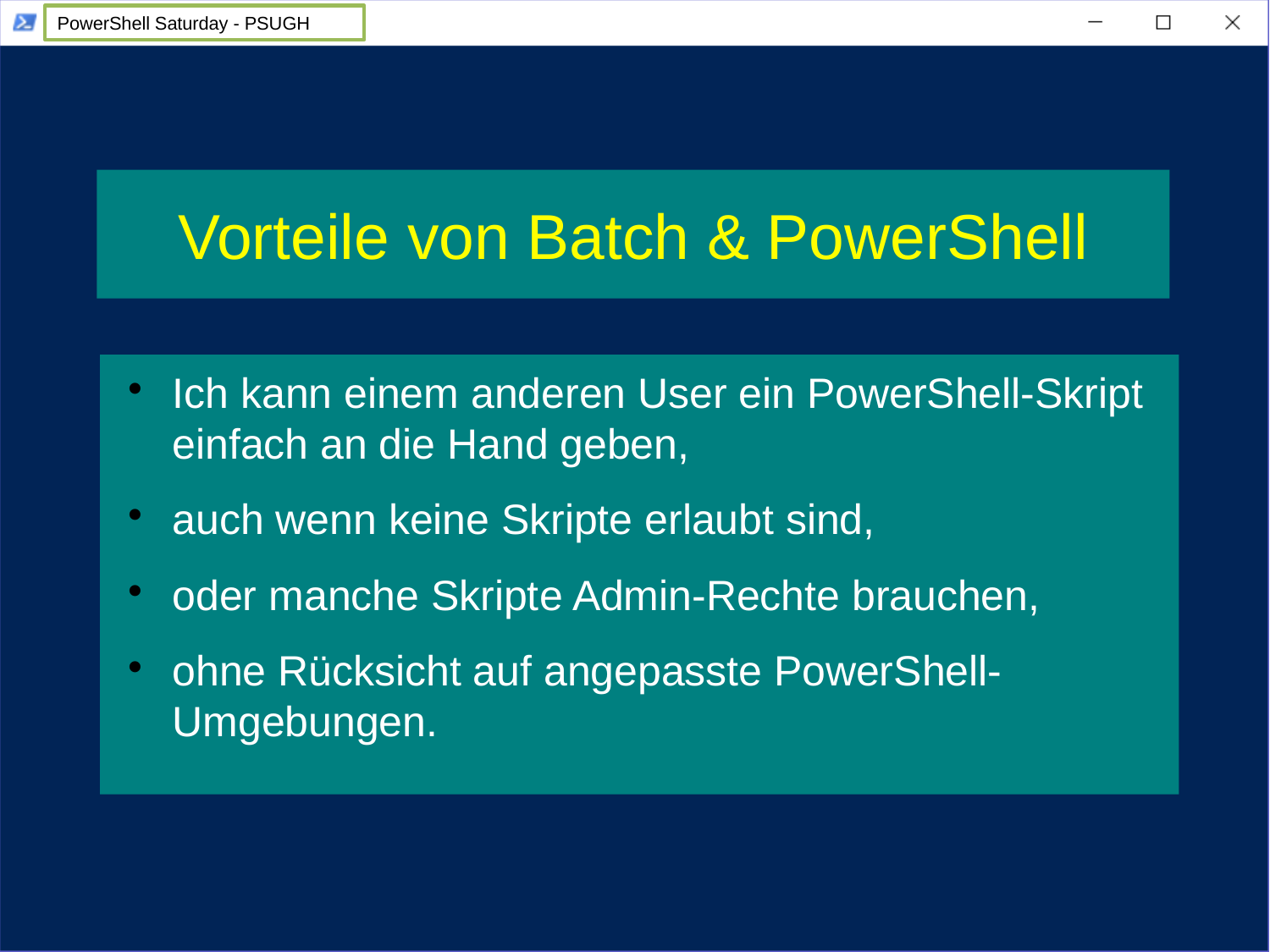

Vorteile von Batch & PowerShell

Ich kann einem anderen User ein PowerShell-Skript einfach an die Hand geben,
auch wenn keine Skripte erlaubt sind,
oder manche Skripte Admin-Rechte brauchen,
ohne Rücksicht auf angepasste PowerShell-Umgebungen.